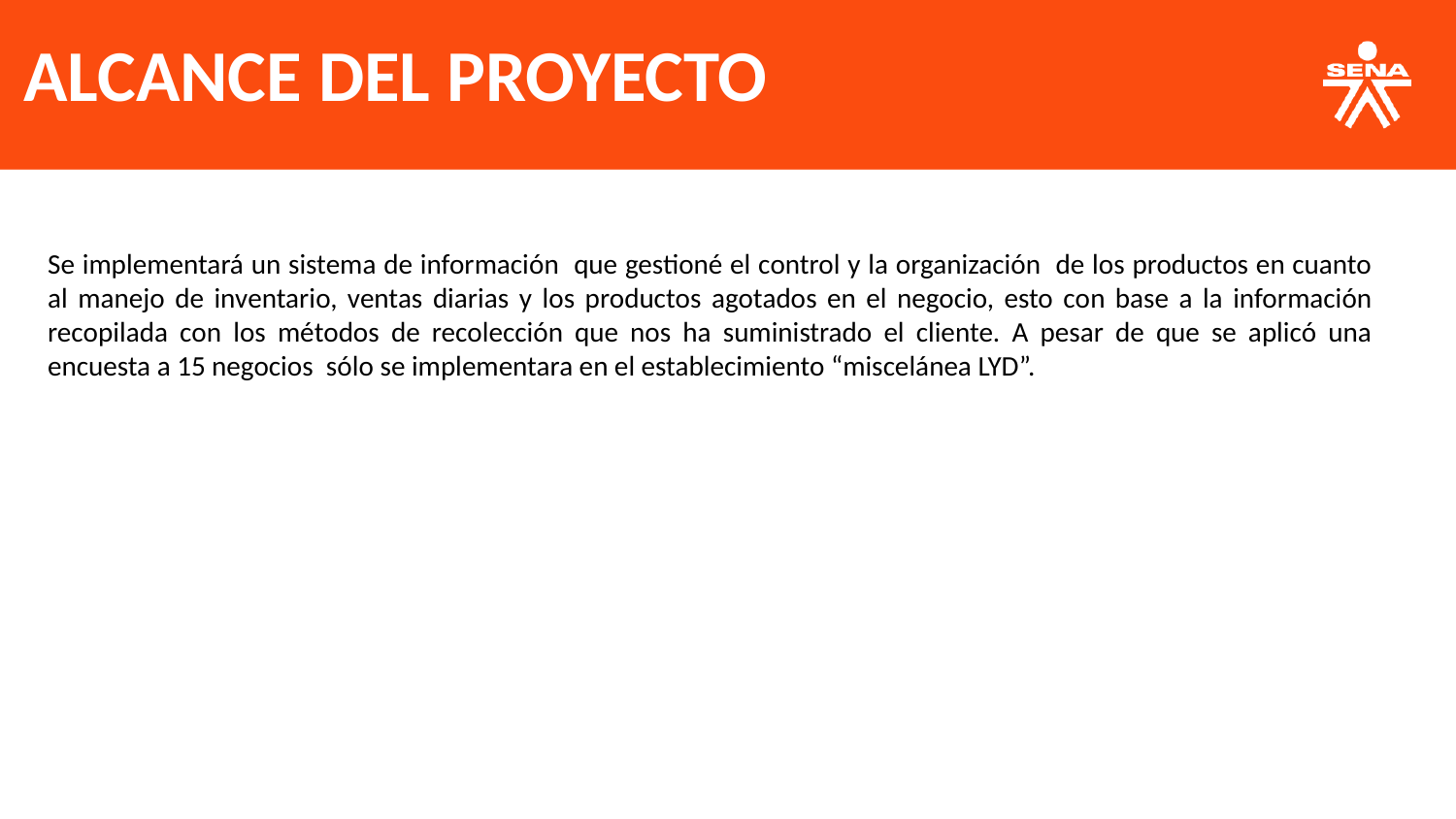

ALCANCE DEL PROYECTO
Se implementará un sistema de información  que gestioné el control y la organización  de los productos en cuanto al manejo de inventario, ventas diarias y los productos agotados en el negocio, esto con base a la información recopilada con los métodos de recolección que nos ha suministrado el cliente. A pesar de que se aplicó una encuesta a 15 negocios  sólo se implementara en el establecimiento “miscelánea LYD”.